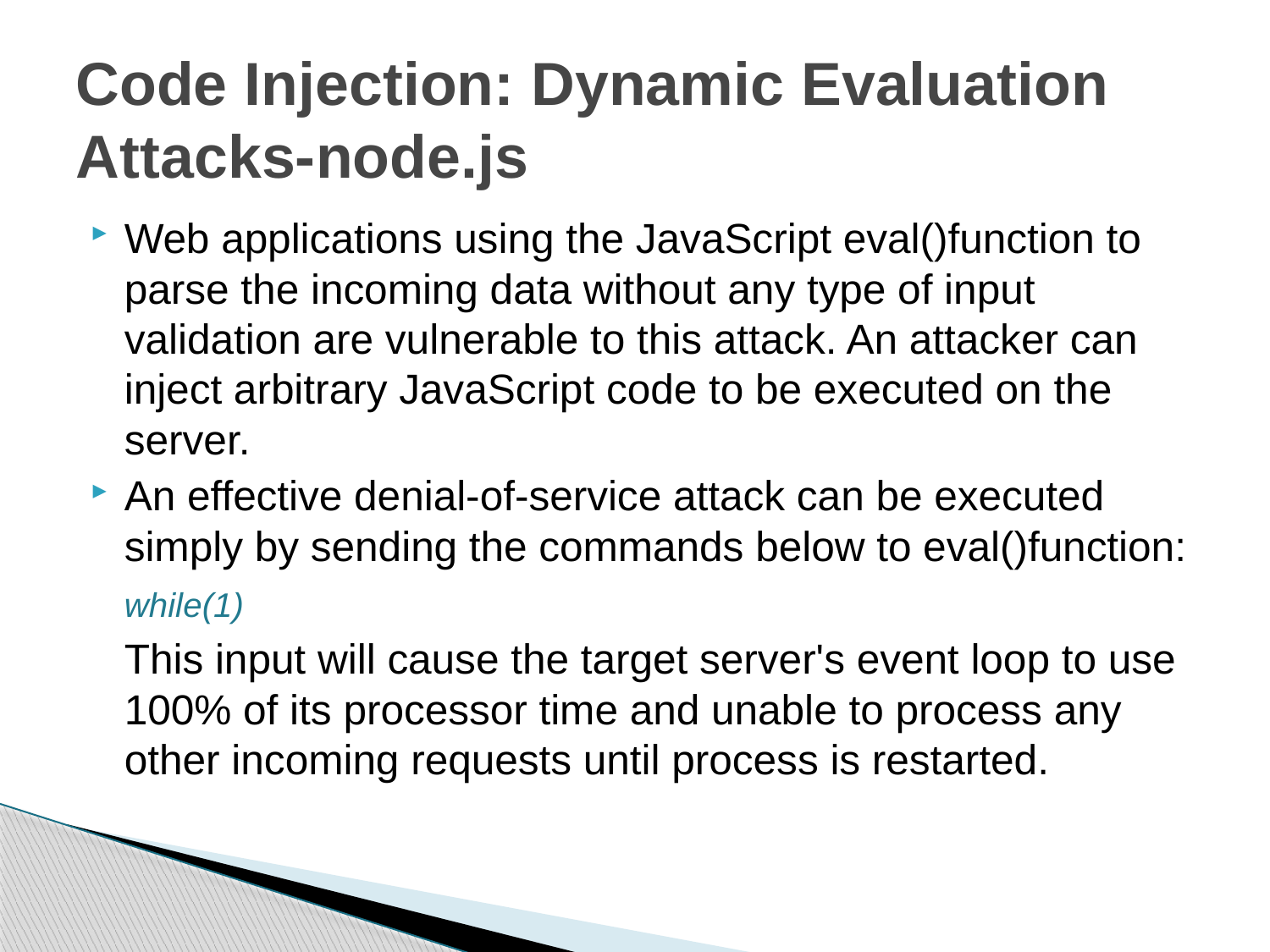

# Code Injection: Dynamic Evaluation Attacks-node.js
Web applications using the JavaScript eval()function to parse the incoming data without any type of input validation are vulnerable to this attack. An attacker can inject arbitrary JavaScript code to be executed on the server.
An effective denial-of-service attack can be executed simply by sending the commands below to eval()function:
	while(1)
	This input will cause the target server's event loop to use 100% of its processor time and unable to process any other incoming requests until process is restarted.